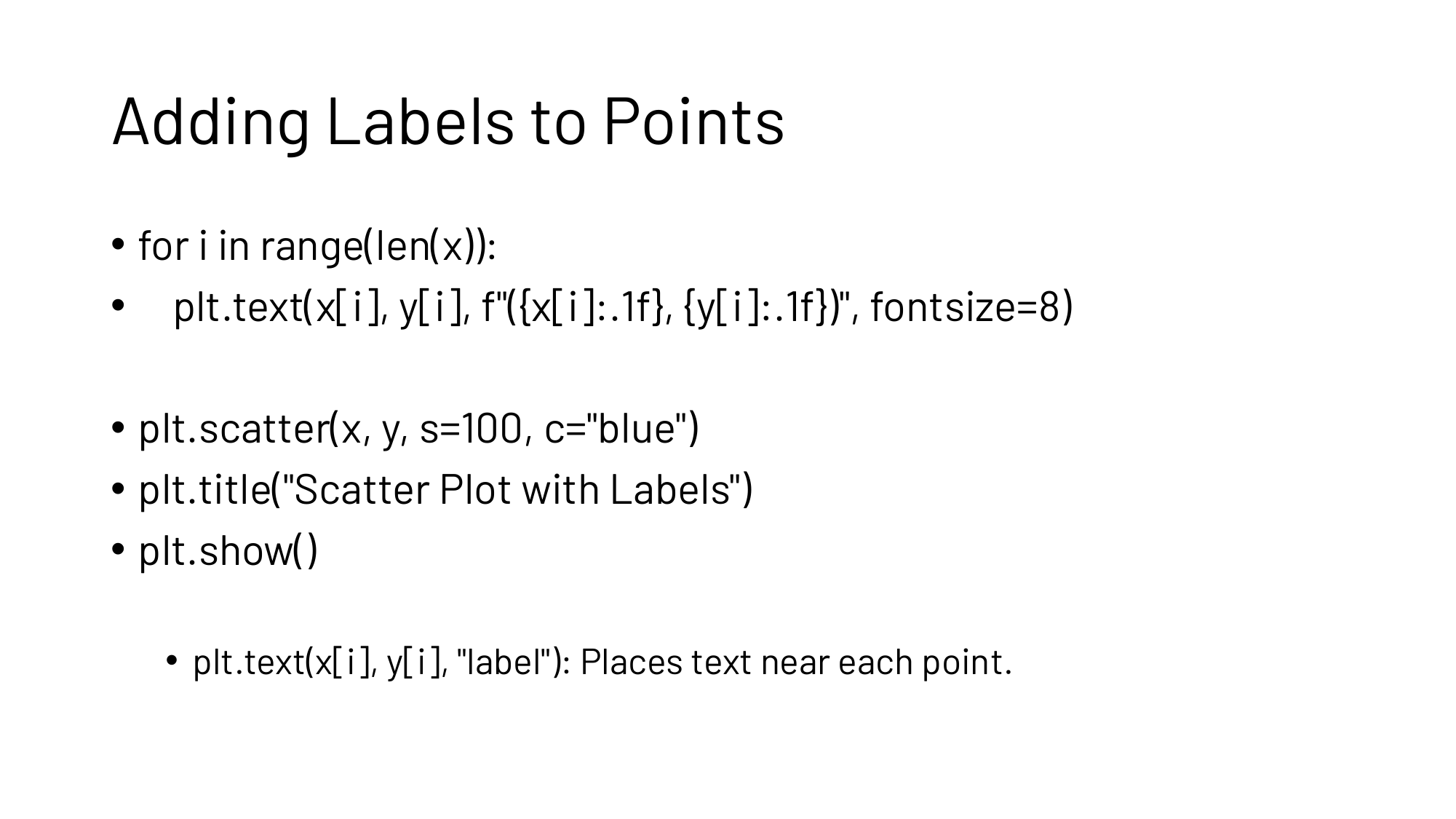

# Adding Labels to Points
for i in range(len(x)):
    plt.text(x[i], y[i], f"({x[i]:.1f}, {y[i]:.1f})", fontsize=8)

plt.scatter(x, y, s=100, c="blue")
plt.title("Scatter Plot with Labels")
plt.show()

plt.text(x[i], y[i], "label"): Places text near each point.